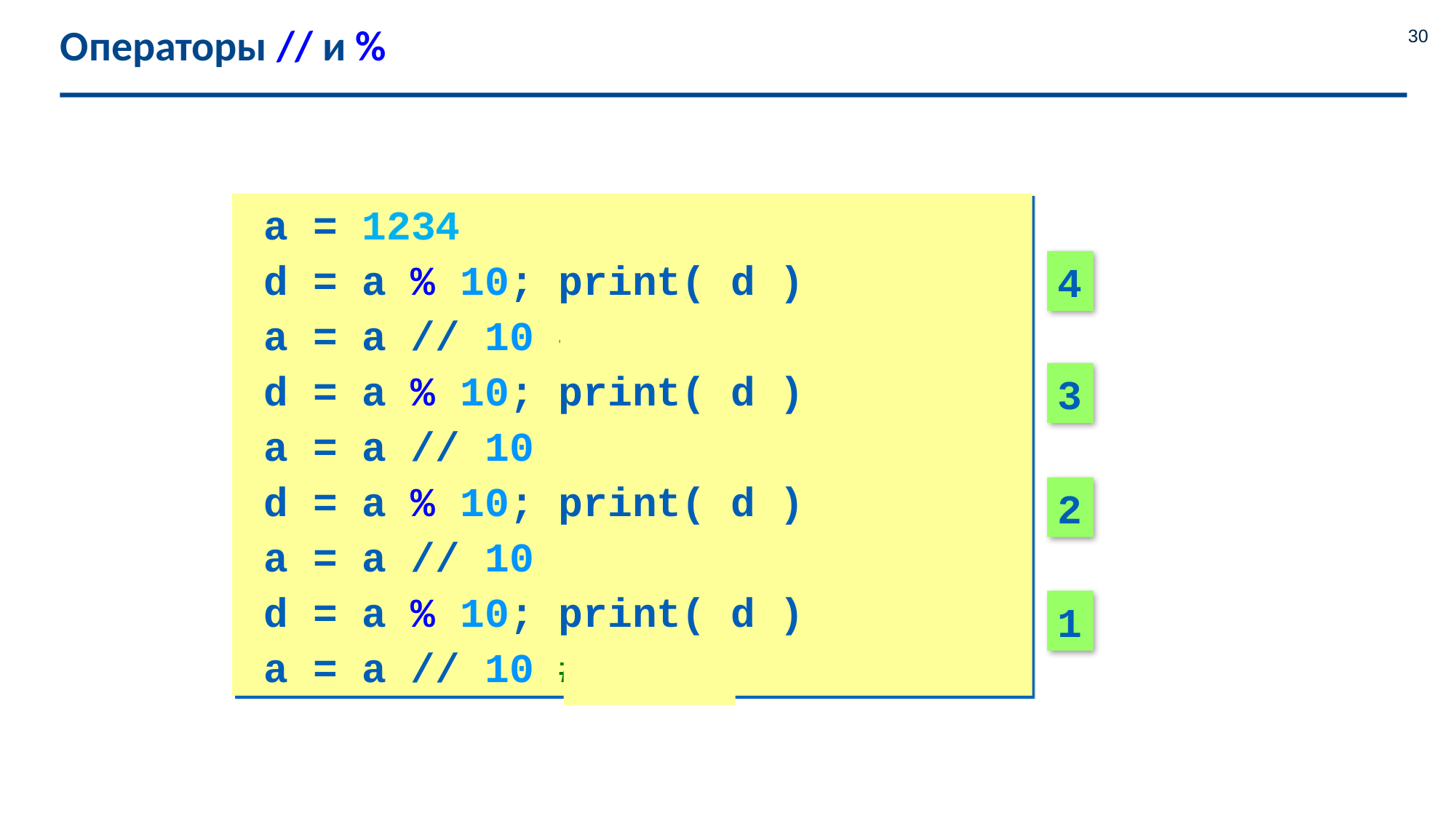

# Операторы // и %
30
a = 1234
d = a % 10; print( d )
a = a // 10 # 123
d = a % 10; print( d )
a = a // 10 # 12
d = a % 10; print( d )
a = a // 10 # 1
d = a % 10; print( d )
a = a // 10 # 0
4

3

2

1